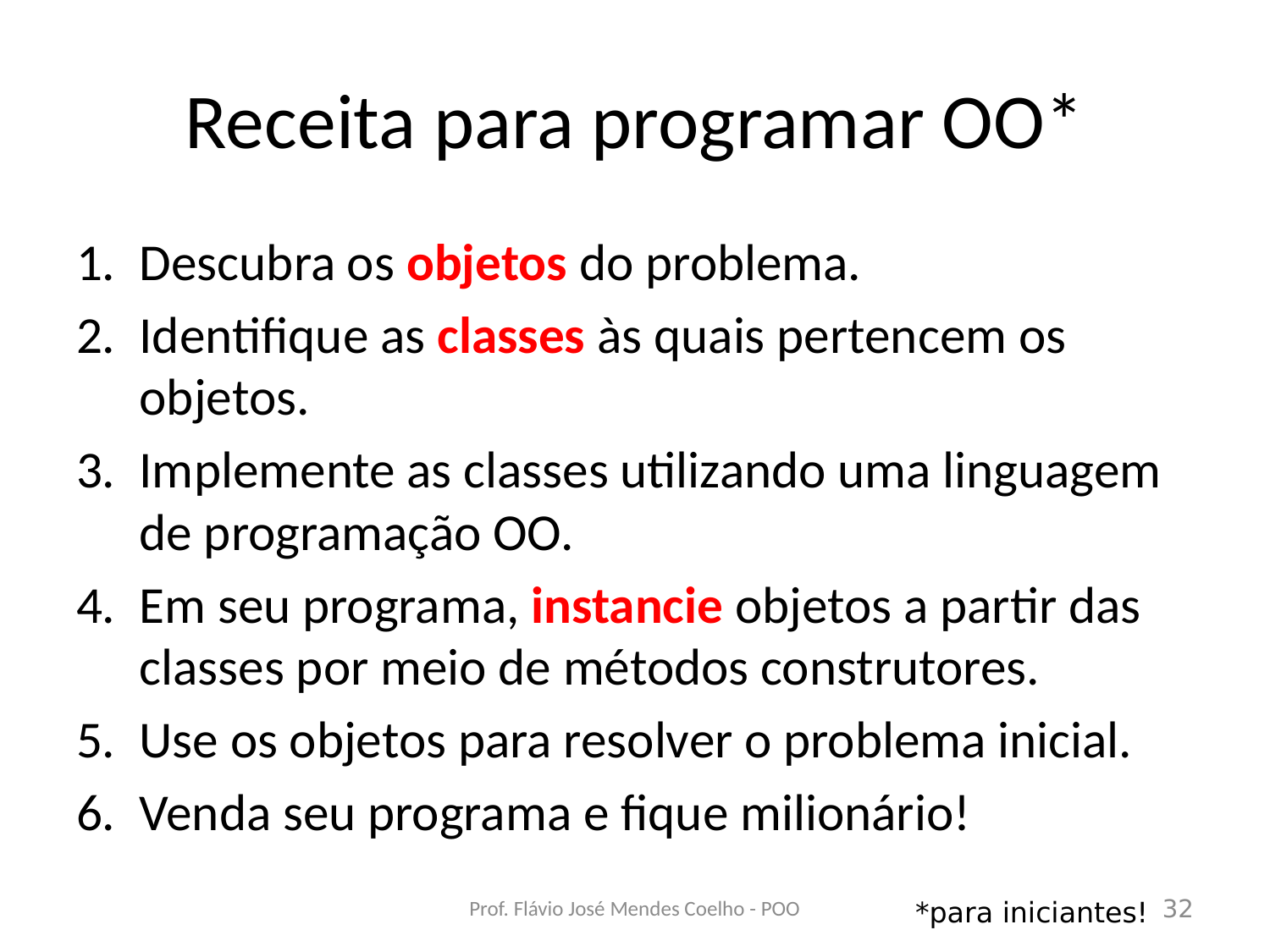

# Receita para programar OO*
Descubra os objetos do problema.
Identifique as classes às quais pertencem os objetos.
Implemente as classes utilizando uma linguagem de programação OO.
Em seu programa, instancie objetos a partir das classes por meio de métodos construtores.
Use os objetos para resolver o problema inicial.
Venda seu programa e fique milionário!
Prof. Flávio José Mendes Coelho - POO
32
*para iniciantes!